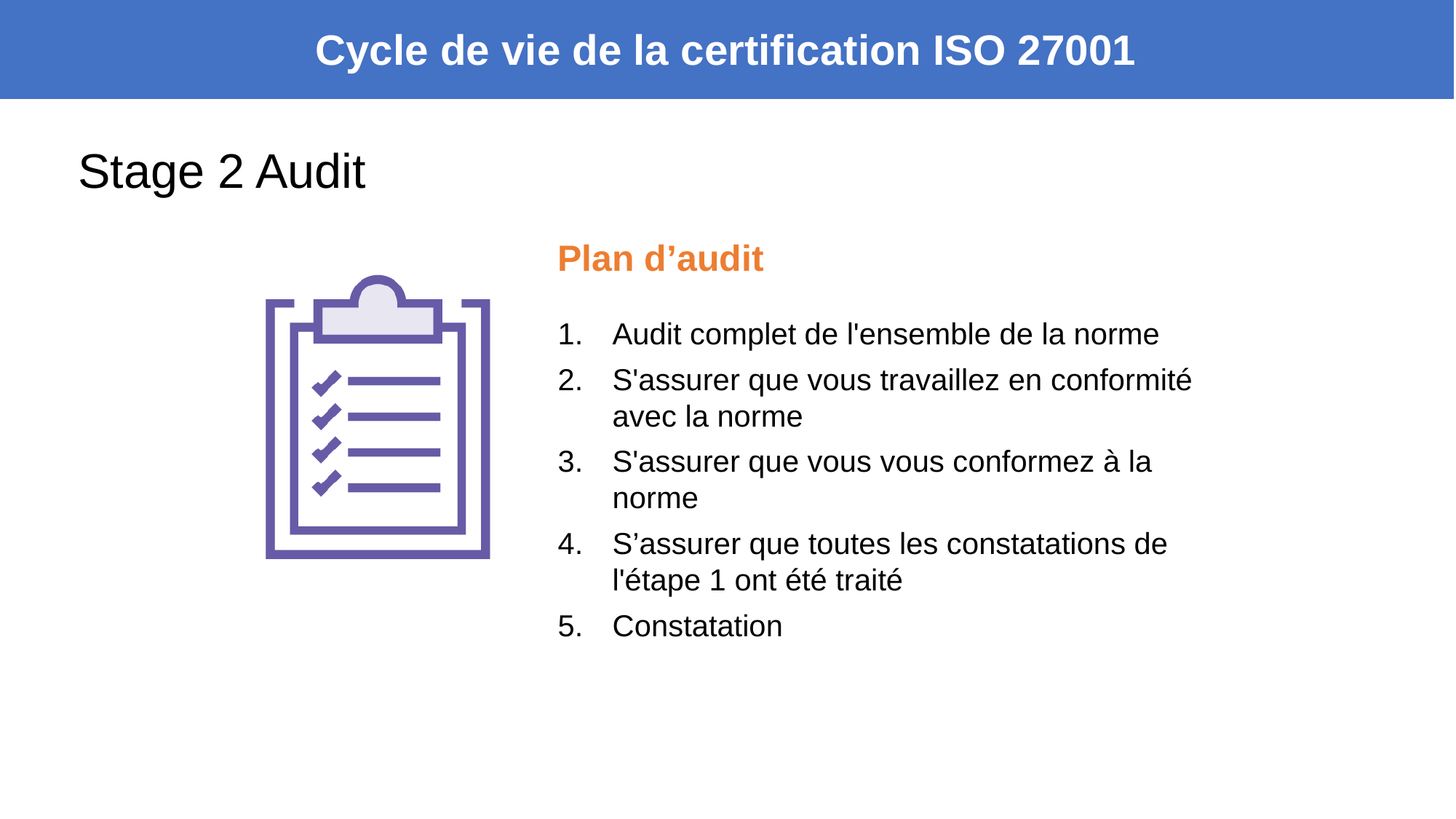

Cycle de vie de la certification ISO 27001
Stage 2 Audit
Plan d’audit

Audit complet de l'ensemble de la norme
S'assurer que vous travaillez en conformité avec la norme
S'assurer que vous vous conformez à la norme
S’assurer que toutes les constatations de l'étape 1 ont été traité
Constatation